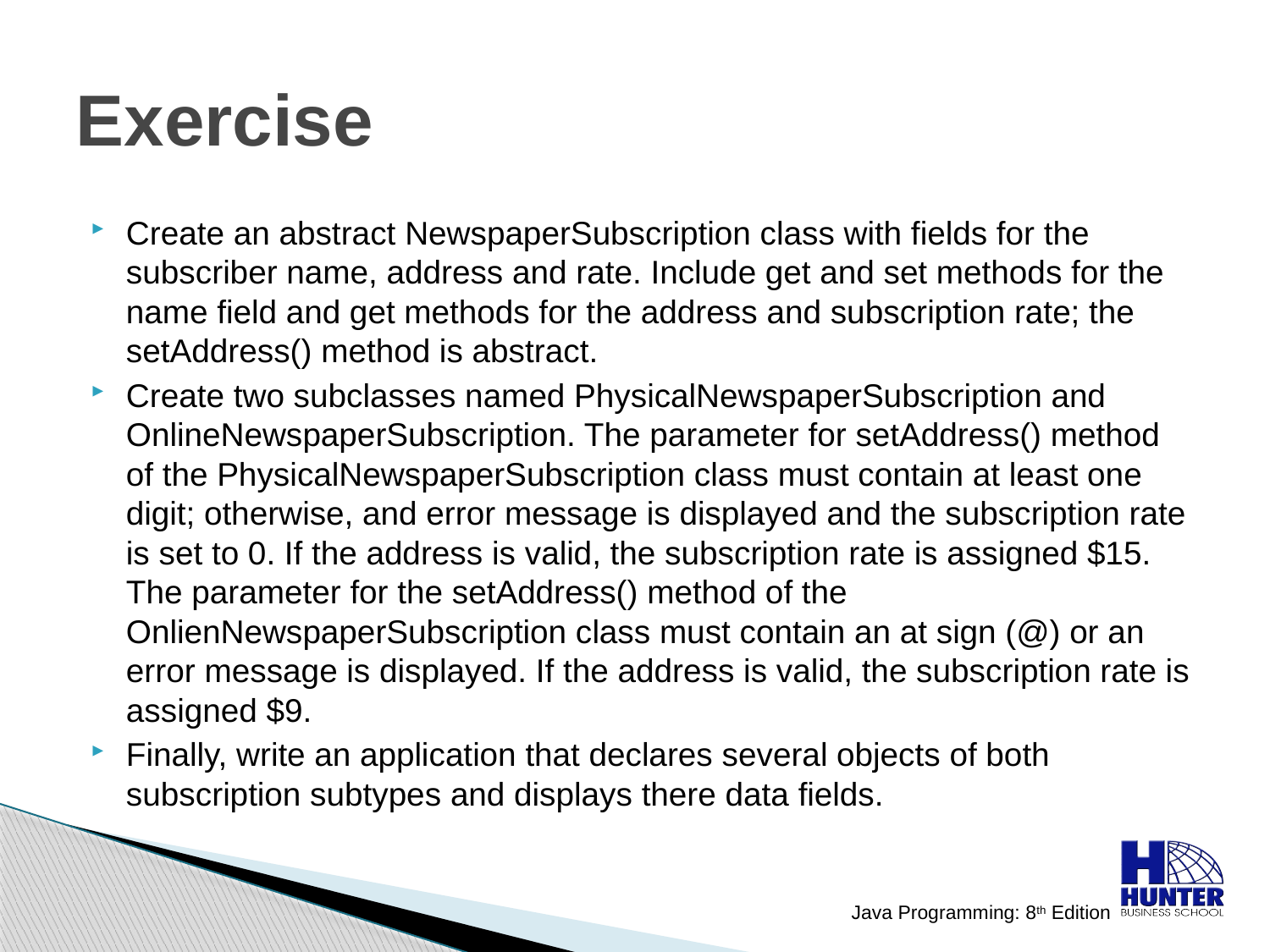

# Exercise
Create an abstract NewspaperSubscription class with fields for the subscriber name, address and rate. Include get and set methods for the name field and get methods for the address and subscription rate; the setAddress() method is abstract.
Create two subclasses named PhysicalNewspaperSubscription and OnlineNewspaperSubscription. The parameter for setAddress() method of the PhysicalNewspaperSubscription class must contain at least one digit; otherwise, and error message is displayed and the subscription rate is set to 0. If the address is valid, the subscription rate is assigned $15. The parameter for the setAddress() method of the OnlienNewspaperSubscription class must contain an at sign (@) or an error message is displayed. If the address is valid, the subscription rate is assigned $9.
Finally, write an application that declares several objects of both subscription subtypes and displays there data fields.